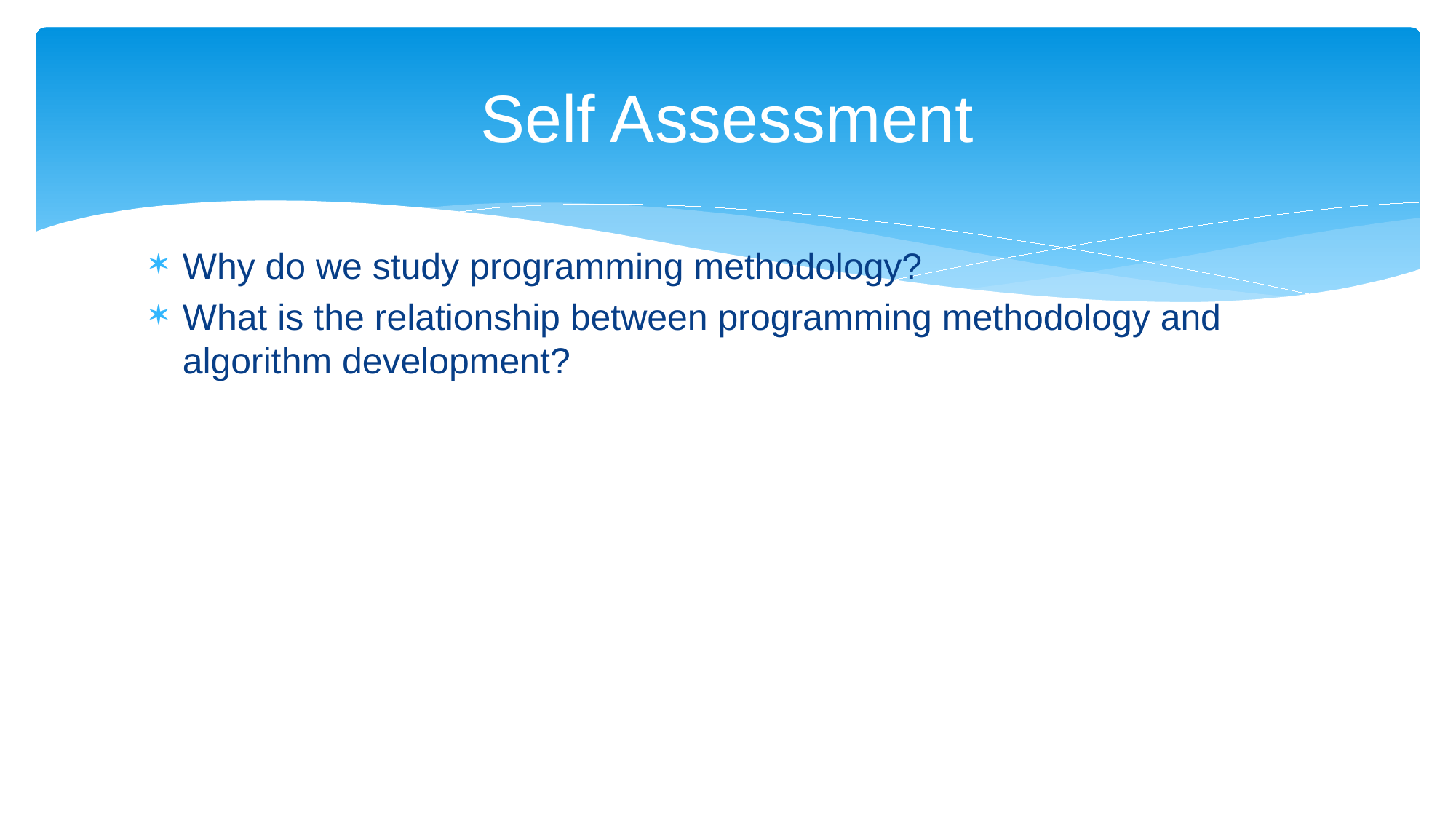

# Self Assessment
Why do we study programming methodology?
What is the relationship between programming methodology and algorithm development?